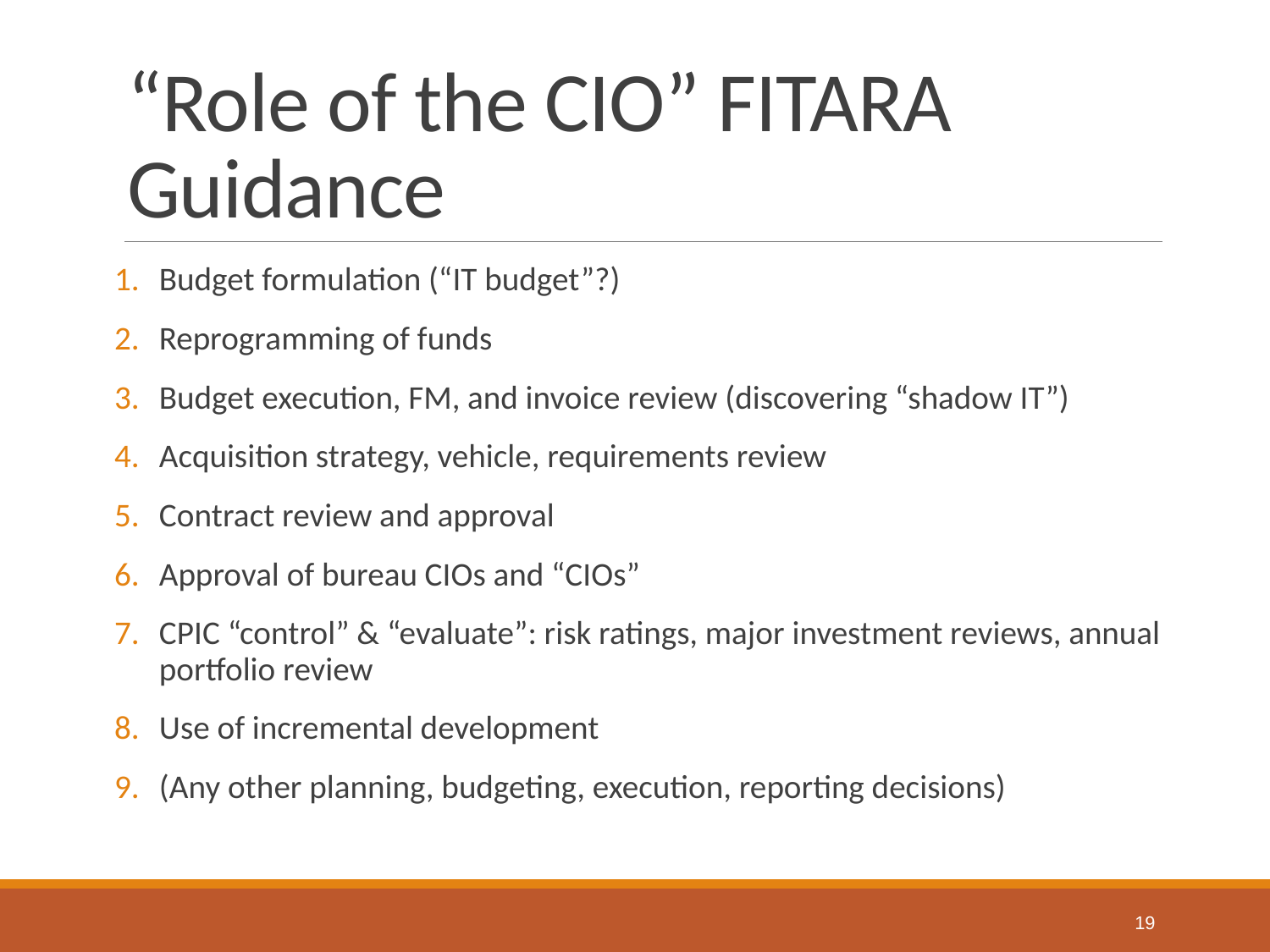

# “Role of the CIO” FITARA Guidance
Budget formulation (“IT budget”?)
Reprogramming of funds
Budget execution, FM, and invoice review (discovering “shadow IT”)
Acquisition strategy, vehicle, requirements review
Contract review and approval
Approval of bureau CIOs and “CIOs”
CPIC “control” & “evaluate”: risk ratings, major investment reviews, annual portfolio review
Use of incremental development
(Any other planning, budgeting, execution, reporting decisions)
19